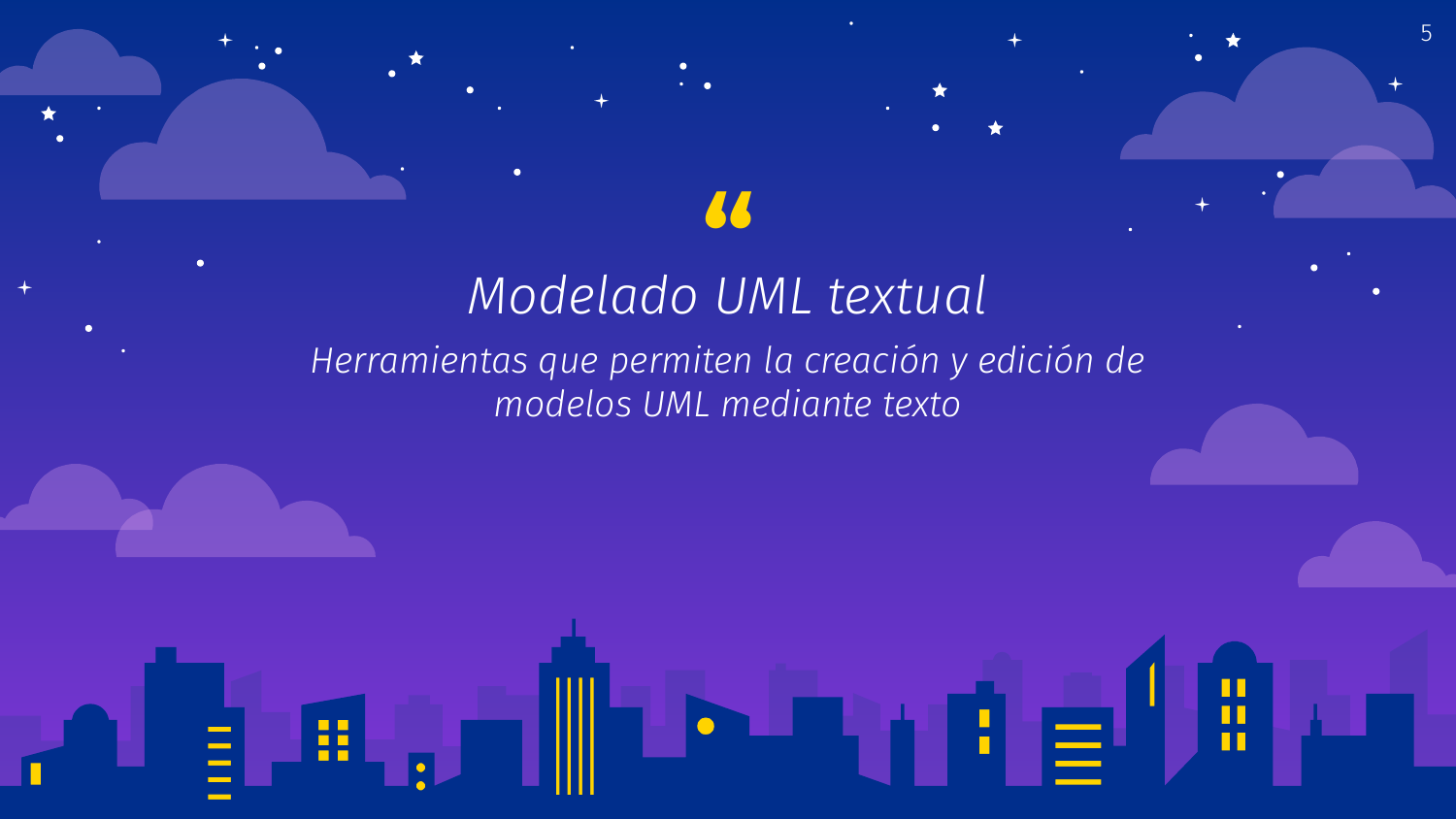

5
Modelado UML textual
Herramientas que permiten la creación y edición de modelos UML mediante texto